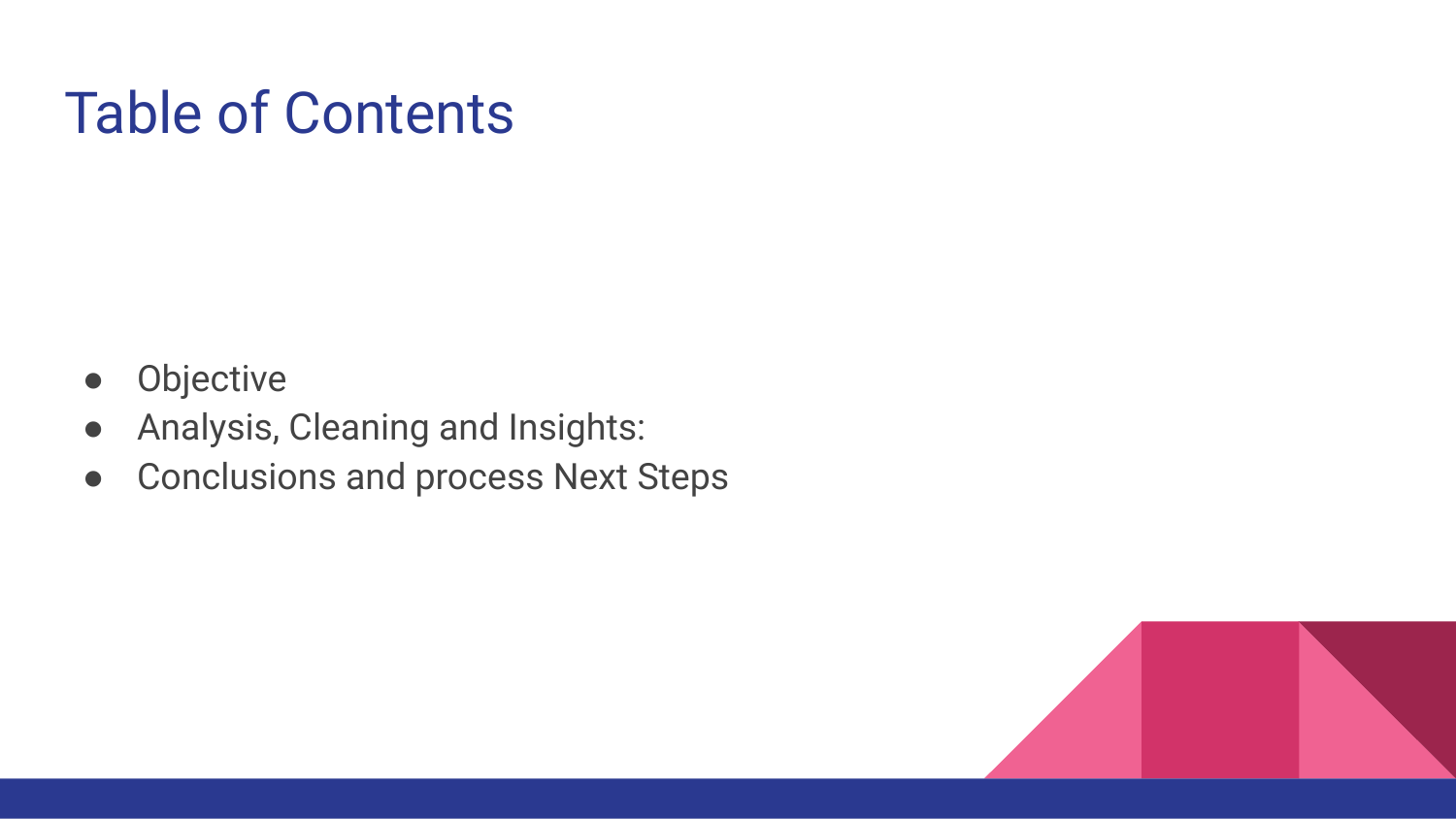

# Table of Contents
Objective
Analysis, Cleaning and Insights:
Conclusions and process Next Steps